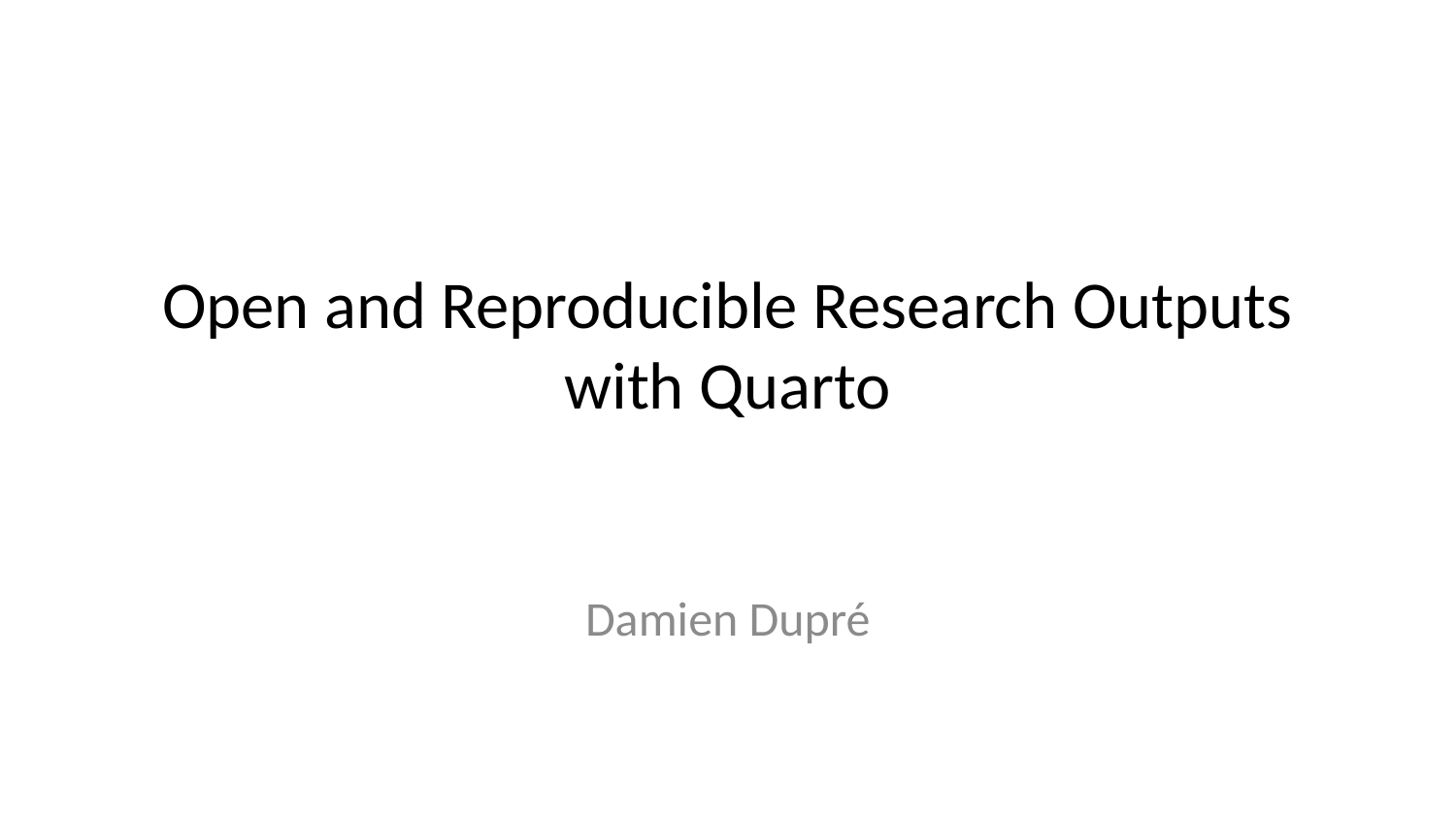

# Open and Reproducible Research Outputs with Quarto
Damien Dupré